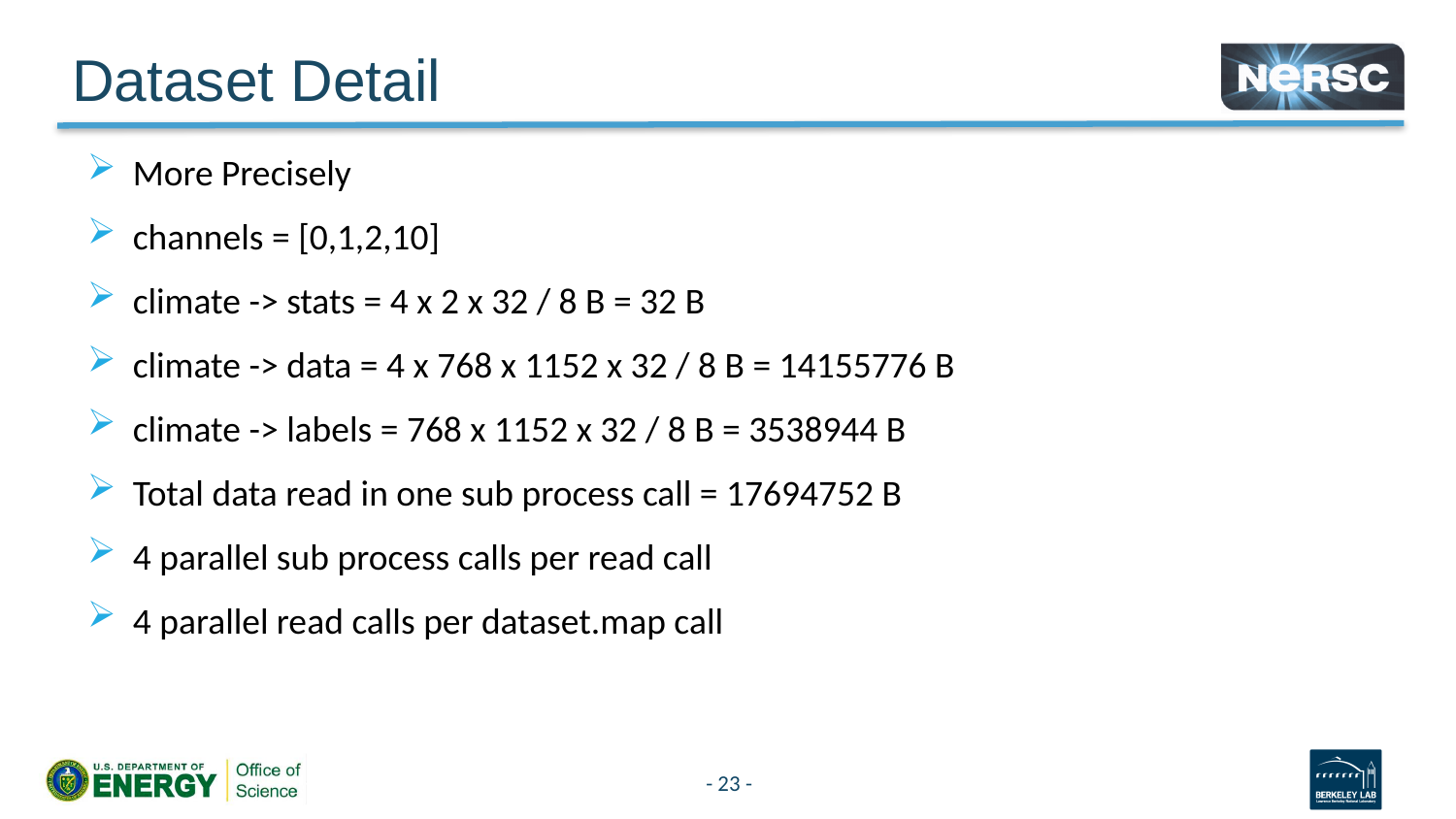

# Dataset Detail
More Precisely
channels = [0,1,2,10]
climate -> stats = 4 x 2 x 32 / 8 B = 32 B
climate -> data = 4 x 768 x 1152 x 32 / 8 B = 14155776 B
climate -> labels = 768 x 1152 x 32 / 8 B = 3538944 B
Total data read in one sub process call = 17694752 B
4 parallel sub process calls per read call
4 parallel read calls per dataset.map call
23